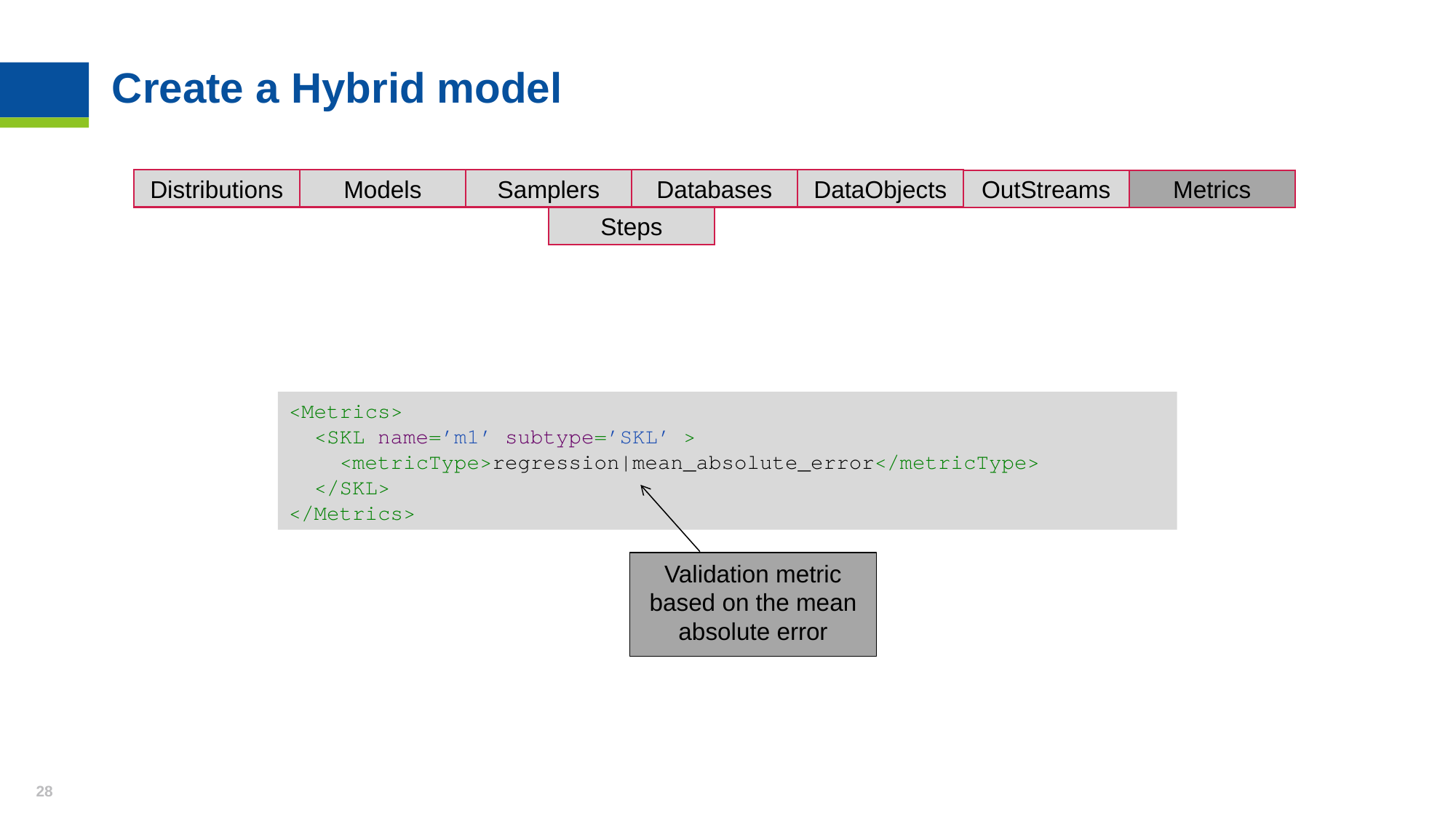

# Create a Hybrid model
Distributions
Models
Samplers
Databases
DataObjects
OutStreams
Metrics
Steps
<Metrics>
  <SKL name=’m1’ subtype=’SKL’ >
    <metricType>regression|mean_absolute_error</metricType>
  </SKL>
</Metrics>
Validation metric based on the mean absolute error
28